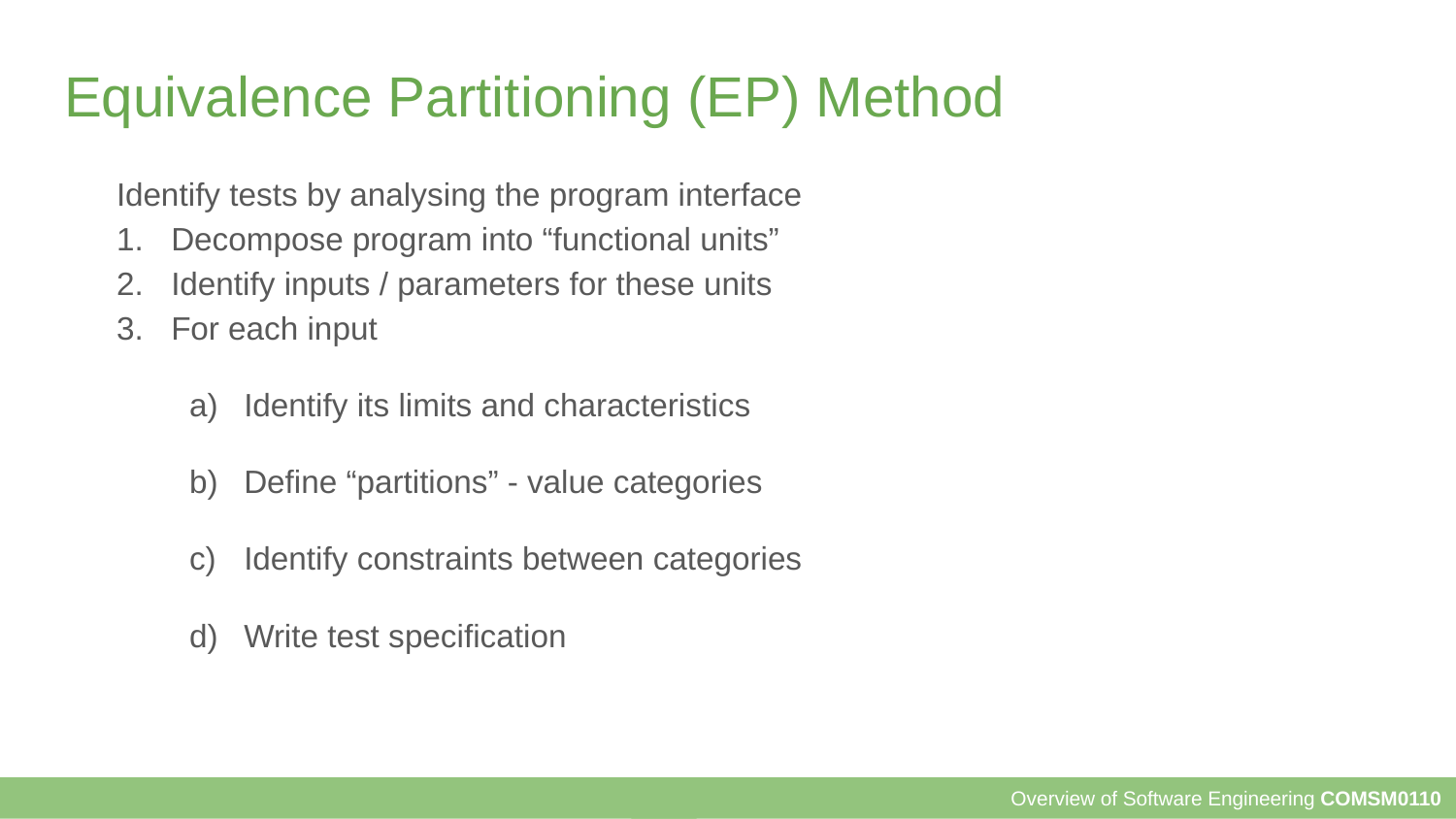

# Equivalence Partitioning (EP) Method
Identify tests by analysing the program interface
Decompose program into “functional units”
Identify inputs / parameters for these units
For each input
Identify its limits and characteristics
Define “partitions” - value categories
Identify constraints between categories
Write test specification